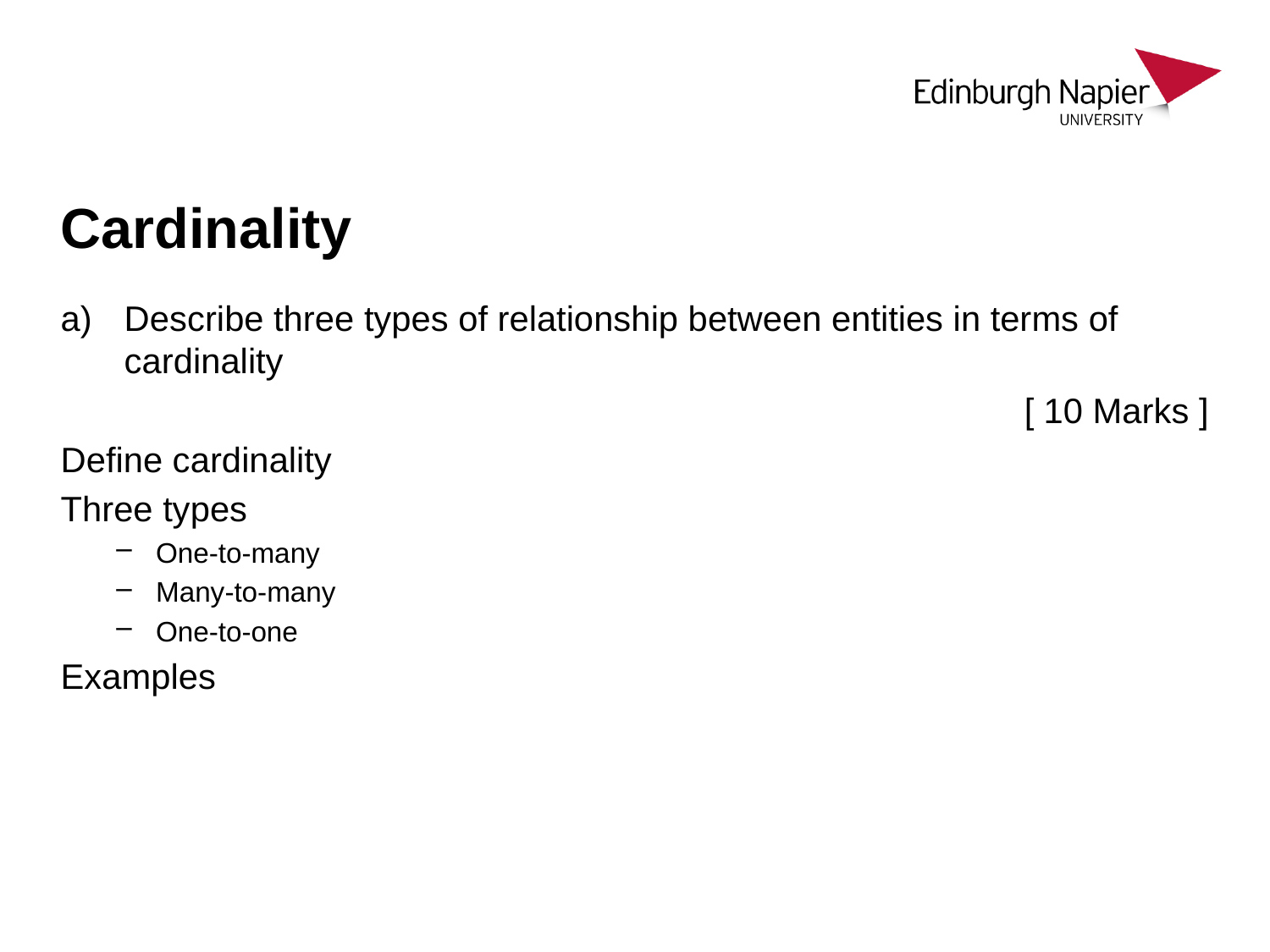

# Cardinality
Describe three types of relationship between entities in terms of cardinality
[ 10 Marks ]
Define cardinality
Three types
One-to-many
Many-to-many
One-to-one
Examples